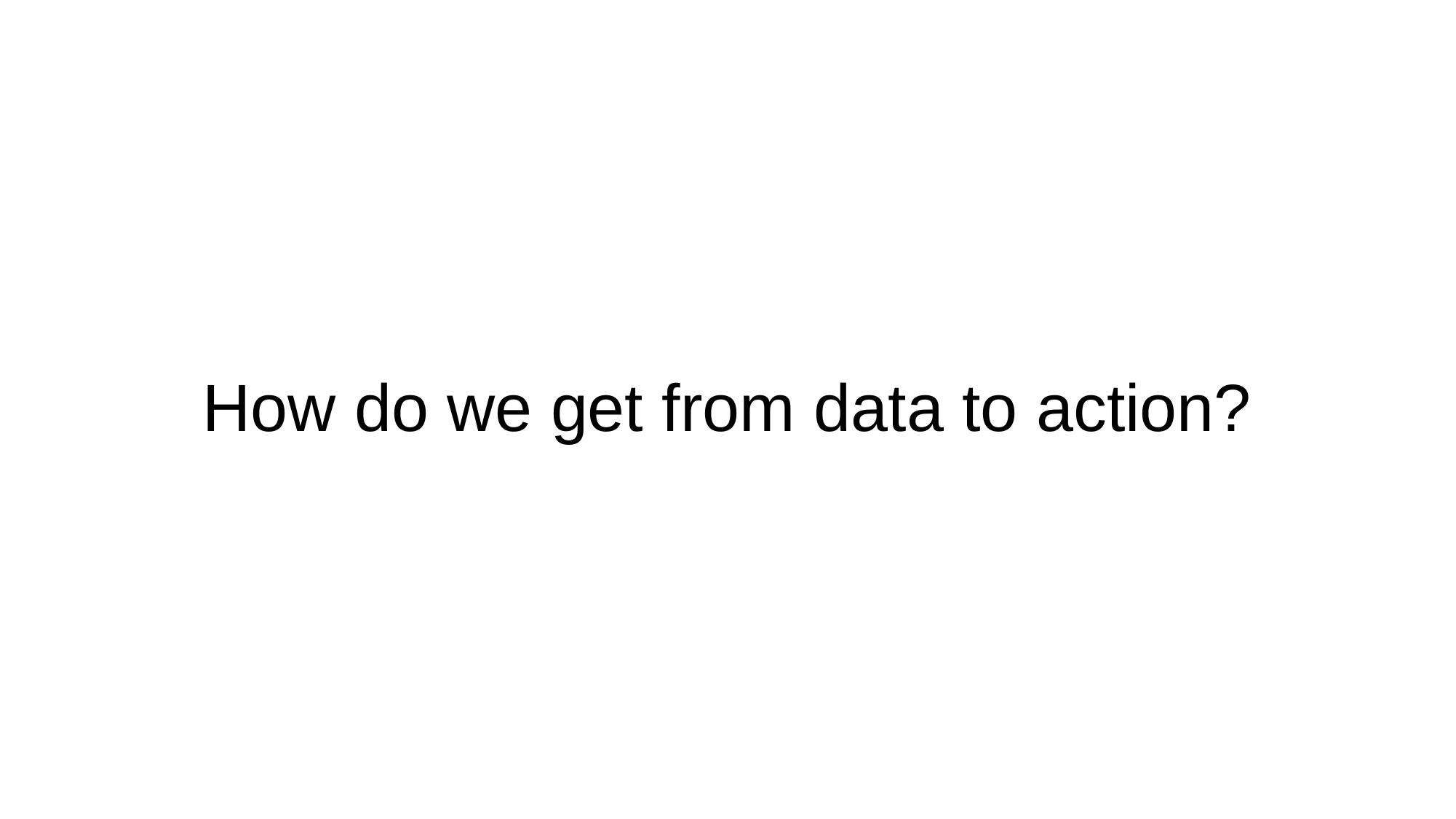

# How do we get from data to action?